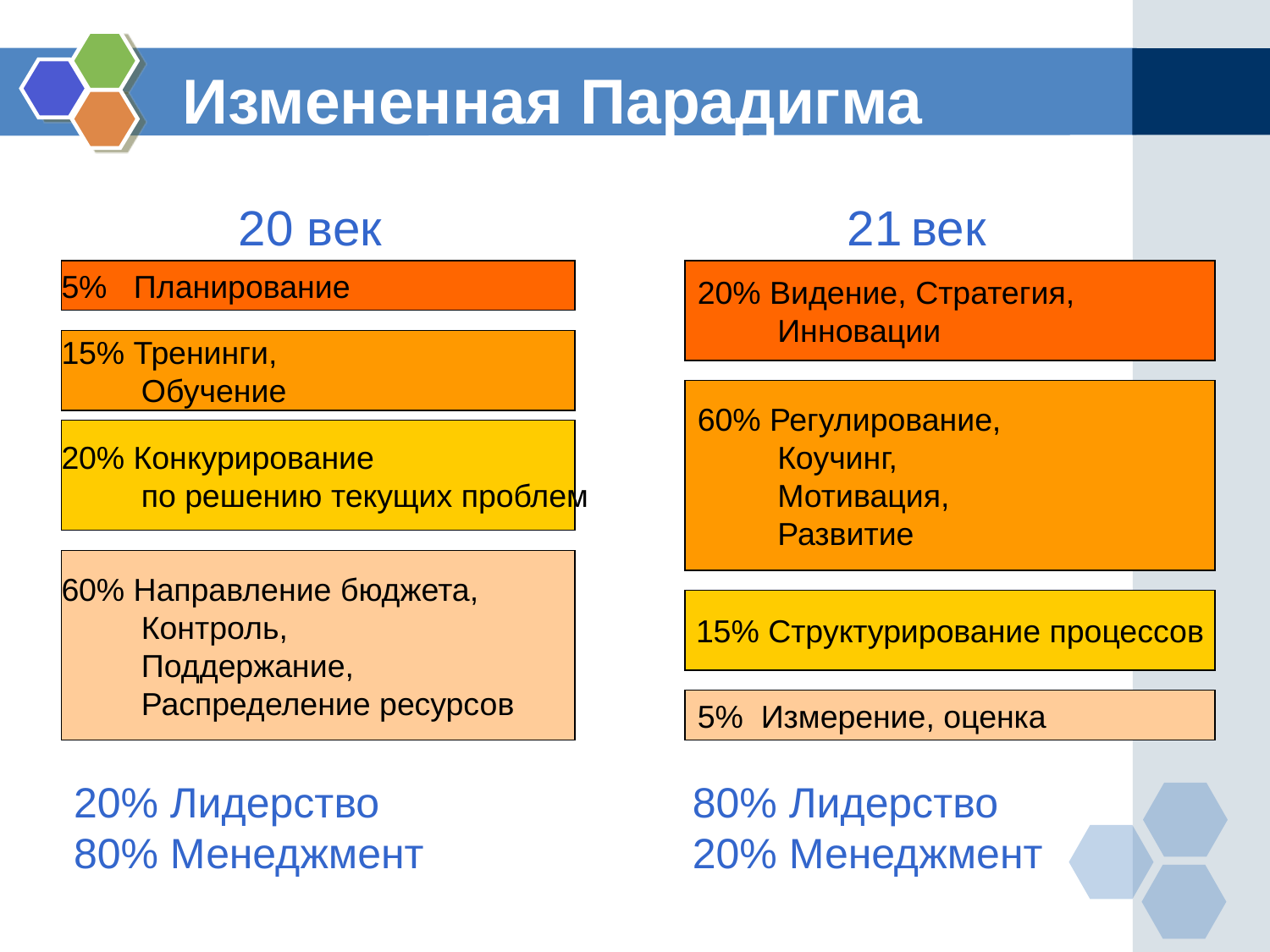

Измененная Парадигма
20 век
5%   Планирование
15% Тренинги,
         Обучение
20% Конкурирование
         по решению текущих проблем
60% Направление бюджета,
         Контроль,
         Поддержание,
         Распределение ресурсов
21 век
20% Видение, Стратегия,
         Инновации
60% Регулирование,
         Коучинг,
         Мотивация,
         Развитие
15% Структурирование процессов
5%  Измерение, оценка
80% Лидерство
20% Менеджмент
20% Лидерство
80% Менеджмент